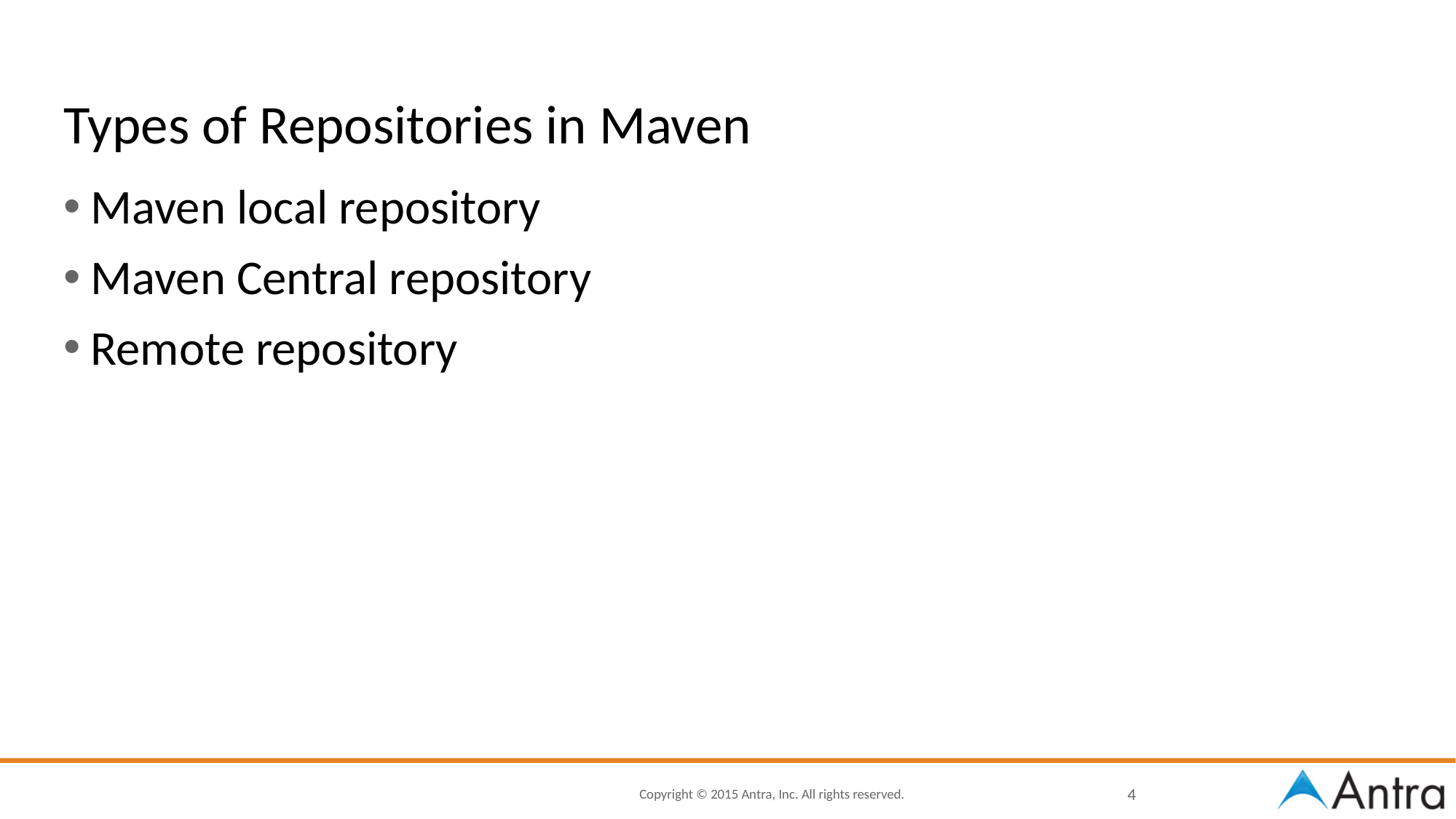

# Types of Repositories in Maven
Maven local repository
Maven Central repository
Remote repository

4